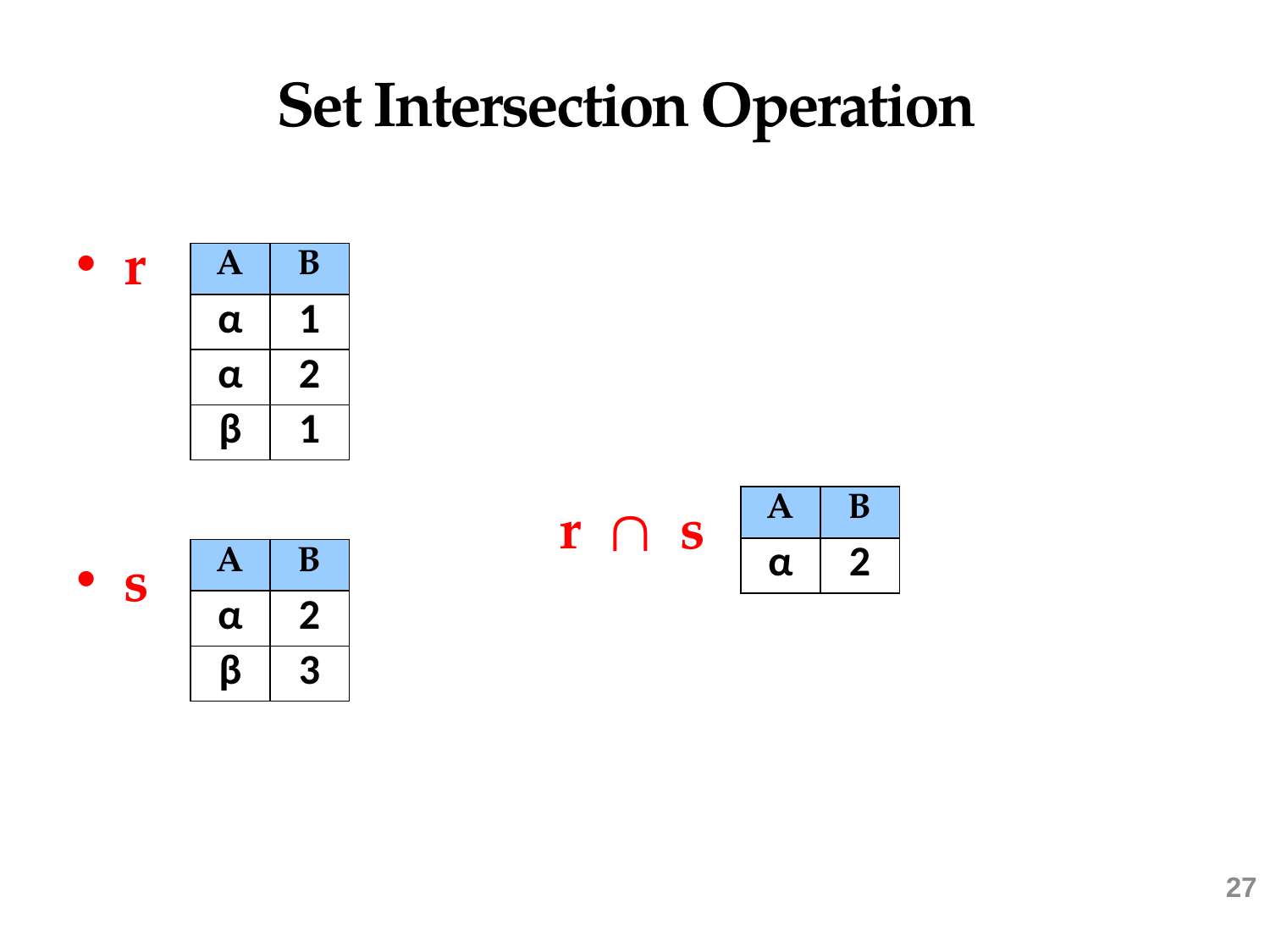

# Set Intersection Operation
r

s
| A | B |
| --- | --- |
| α | 1 |
| α | 2 |
| β | 1 |
r  ∩  s
| A | B |
| --- | --- |
| α | 2 |
| A | B |
| --- | --- |
| α | 2 |
| β | 3 |
27